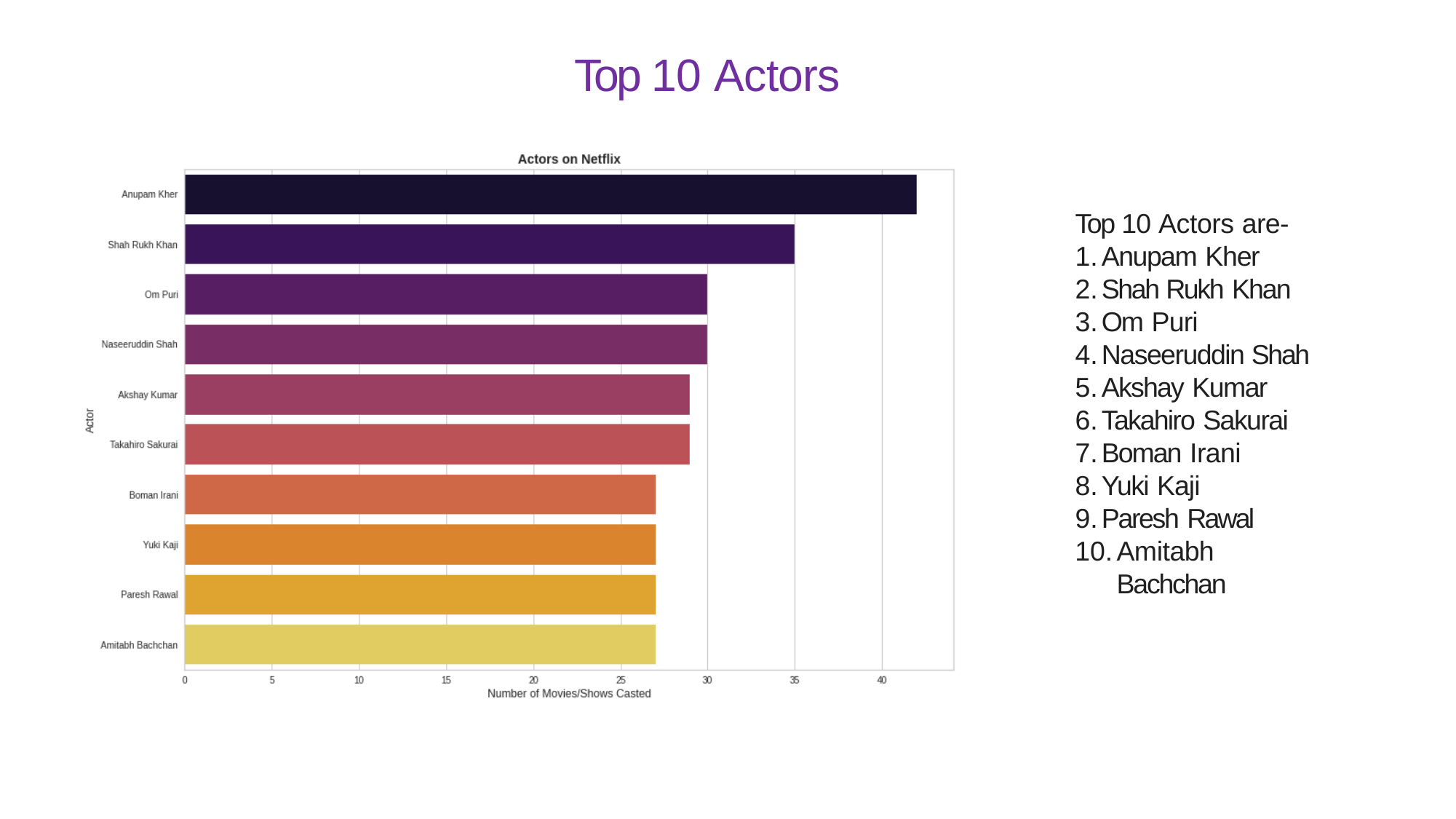

# Top 10 Actors

Top 10 Actors are-
Anupam Kher
Shah Rukh Khan
Om Puri
Naseeruddin Shah
Akshay Kumar
Takahiro Sakurai
Boman Irani
Yuki Kaji
Paresh Rawal
Amitabh Bachchan